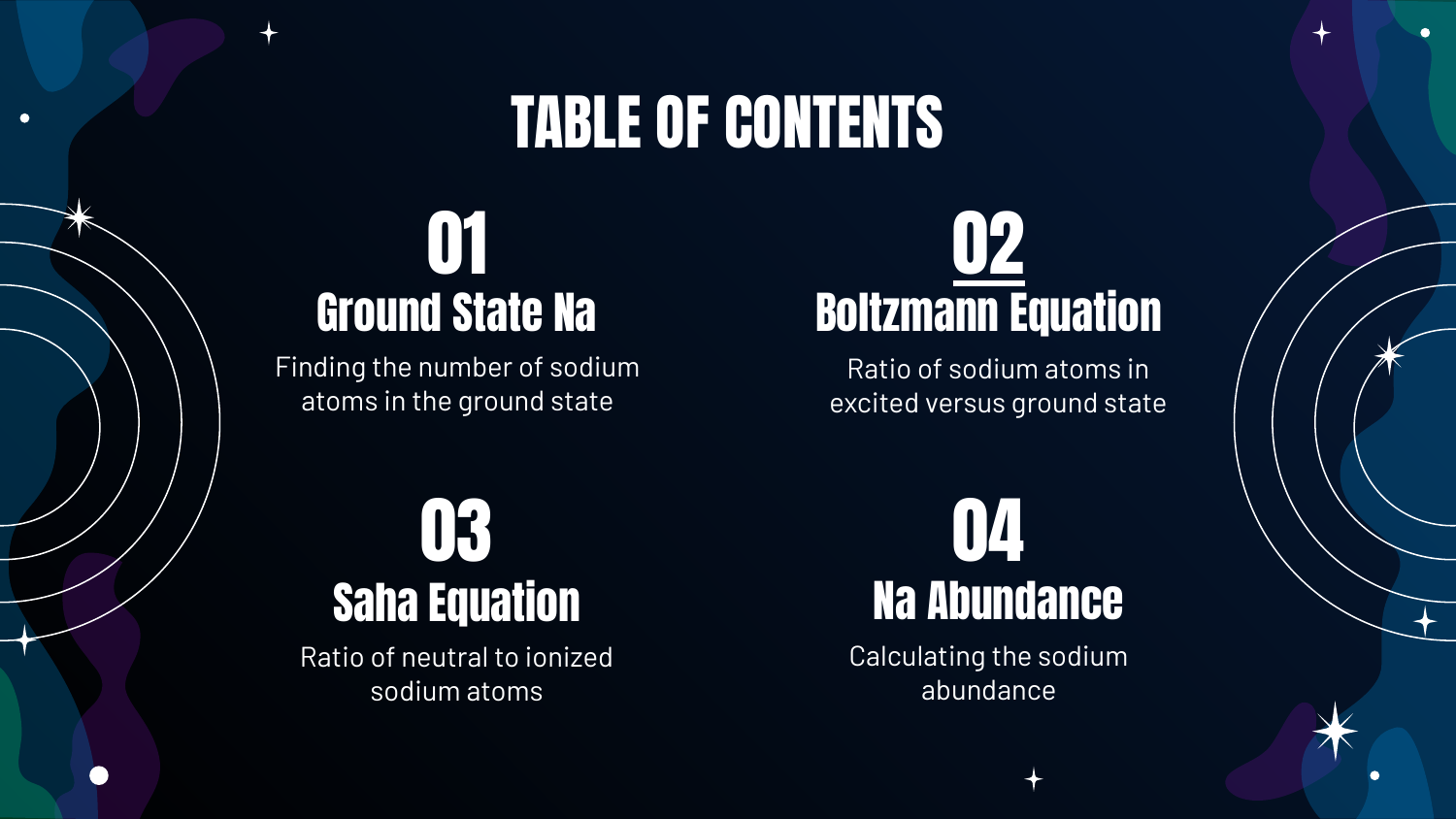

# TABLE OF CONTENTS
01
02
Ground State Na
Boltzmann Equation
Finding the number of sodium atoms in the ground state
Ratio of sodium atoms in excited versus ground state
03
04
Na Abundance
Saha Equation
Calculating the sodium abundance
Ratio of neutral to ionized sodium atoms